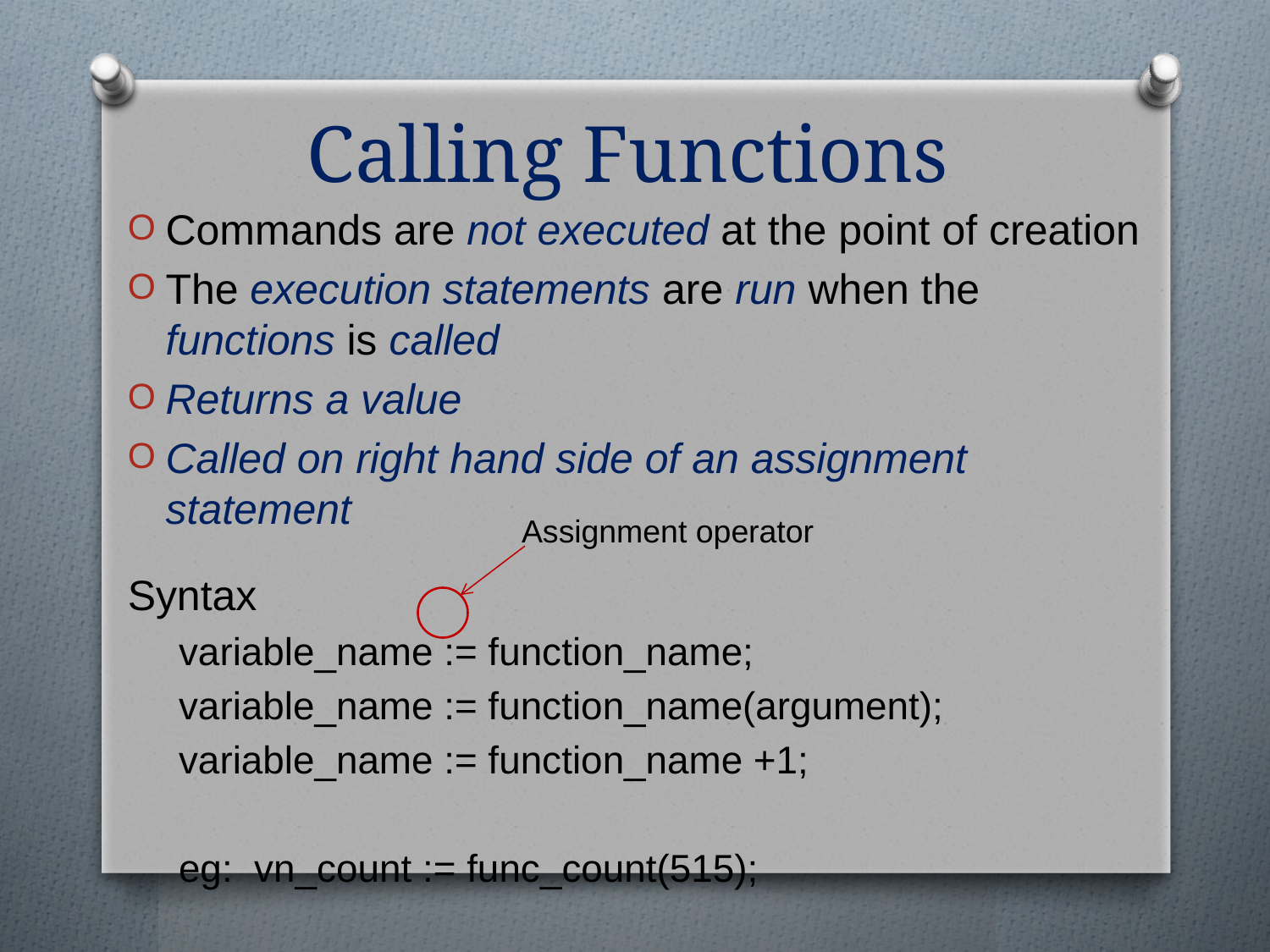

# Calling Functions
Commands are not executed at the point of creation
The execution statements are run when the functions is called
Returns a value
Called on right hand side of an assignment statement

Syntax
variable_name := function_name;
variable_name := function_name(argument);
variable_name := function_name +1;

eg:  vn_count := func_count(515);
Assignment operator